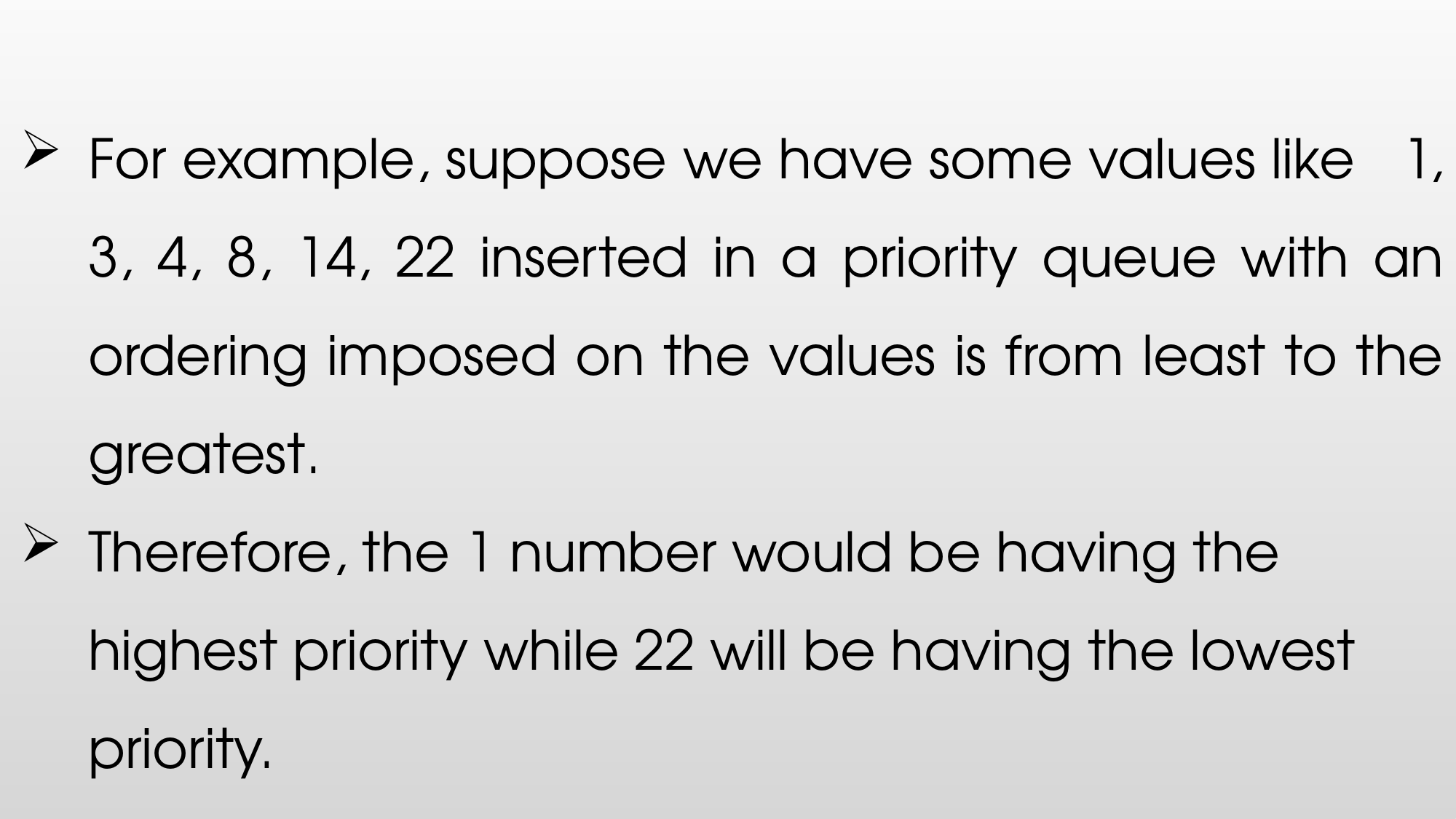

#
For example, suppose we have some values like   1, 3, 4, 8, 14, 22 inserted in a priority queue with an ordering imposed on the values is from least to the greatest.
Therefore, the 1 number would be having the highest priority while 22 will be having the lowest priority.